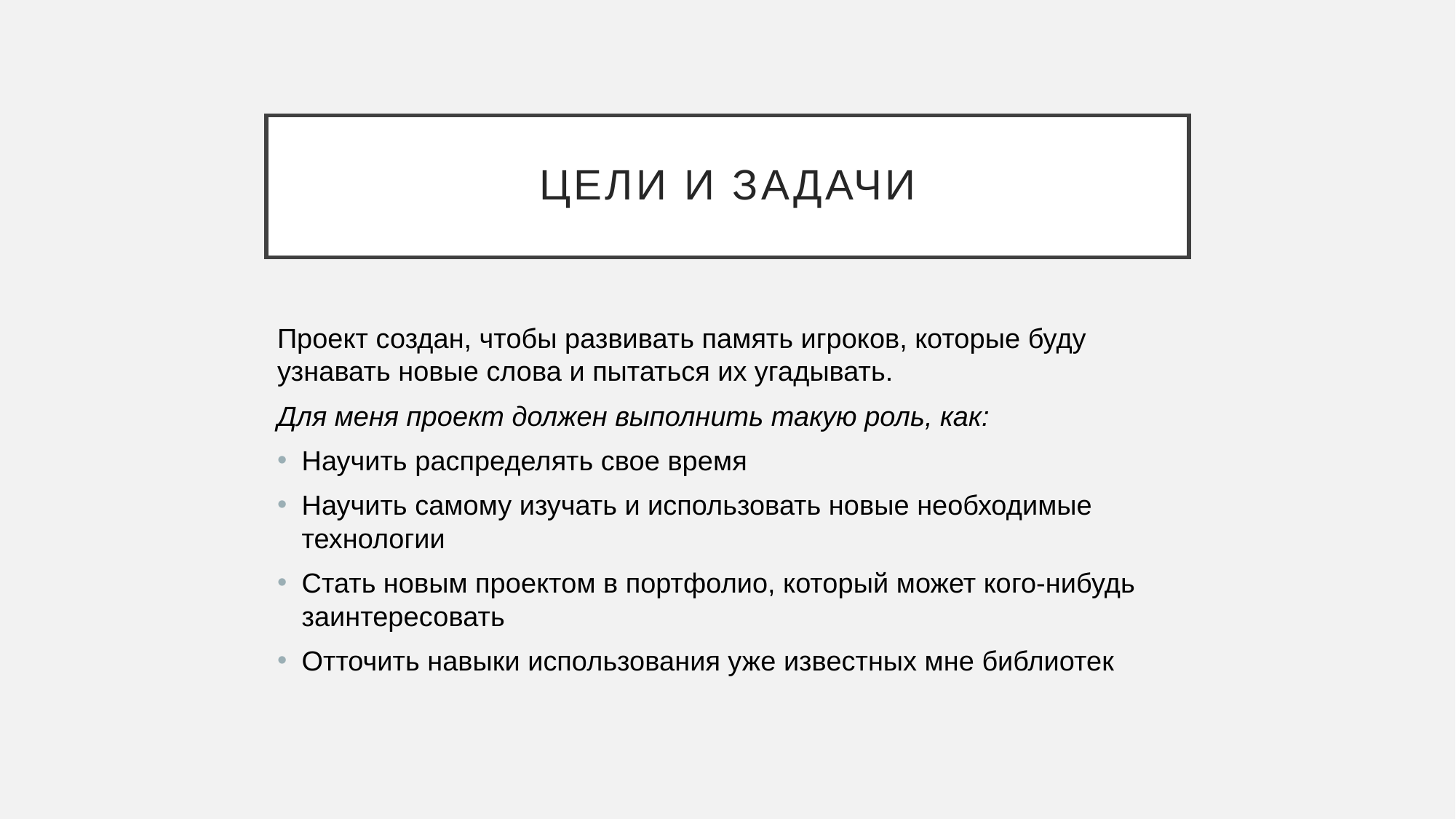

# Цели и задачи
Проект создан, чтобы развивать память игроков, которые буду узнавать новые слова и пытаться их угадывать.
Для меня проект должен выполнить такую роль, как:
Научить распределять свое время
Научить самому изучать и использовать новые необходимые технологии
Стать новым проектом в портфолио, который может кого-нибудь заинтересовать
Отточить навыки использования уже известных мне библиотек